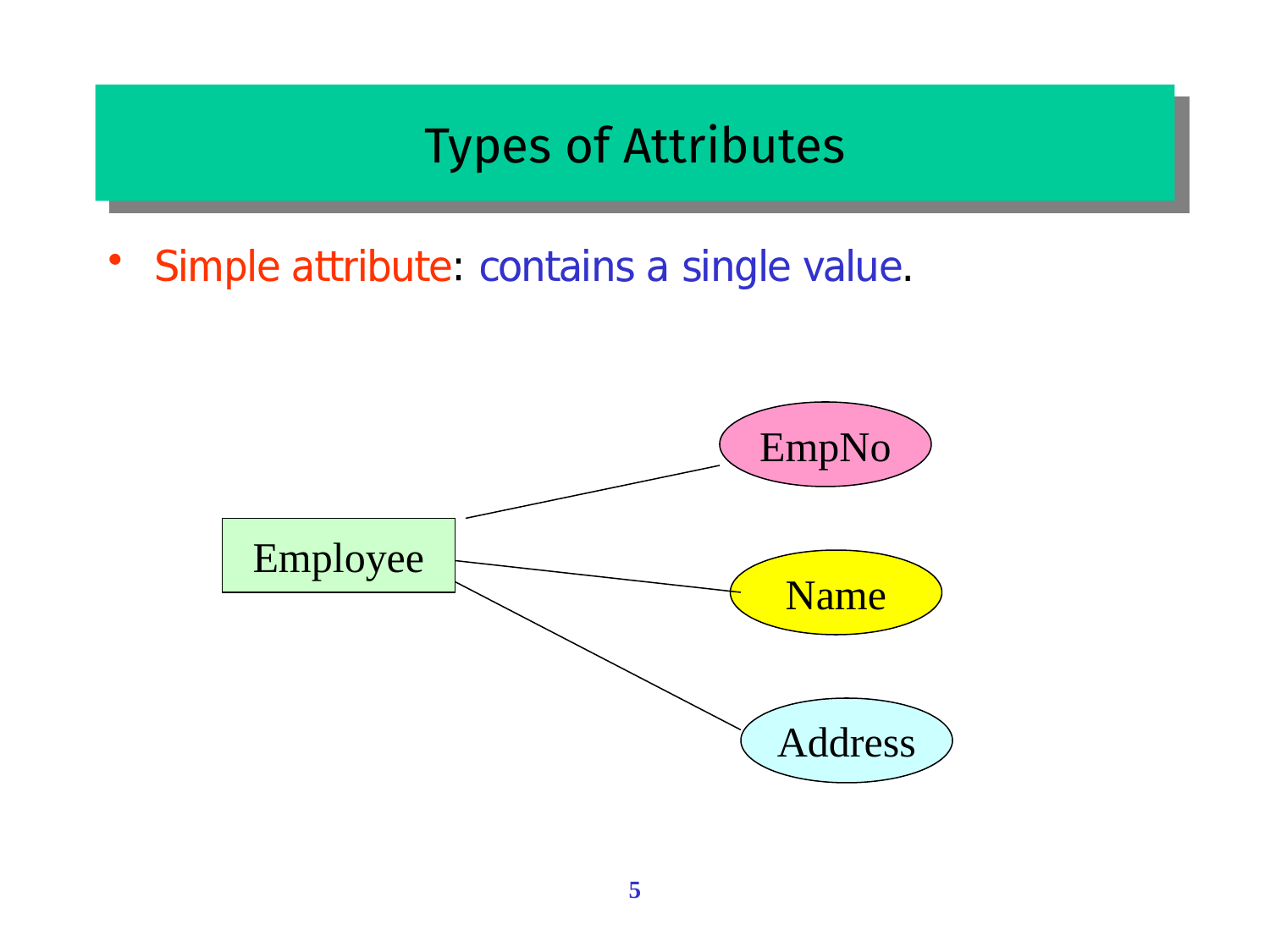

# Types of Attributes
Simple attribute: contains a single value.

EmpNo

Employee
Name

Address
5